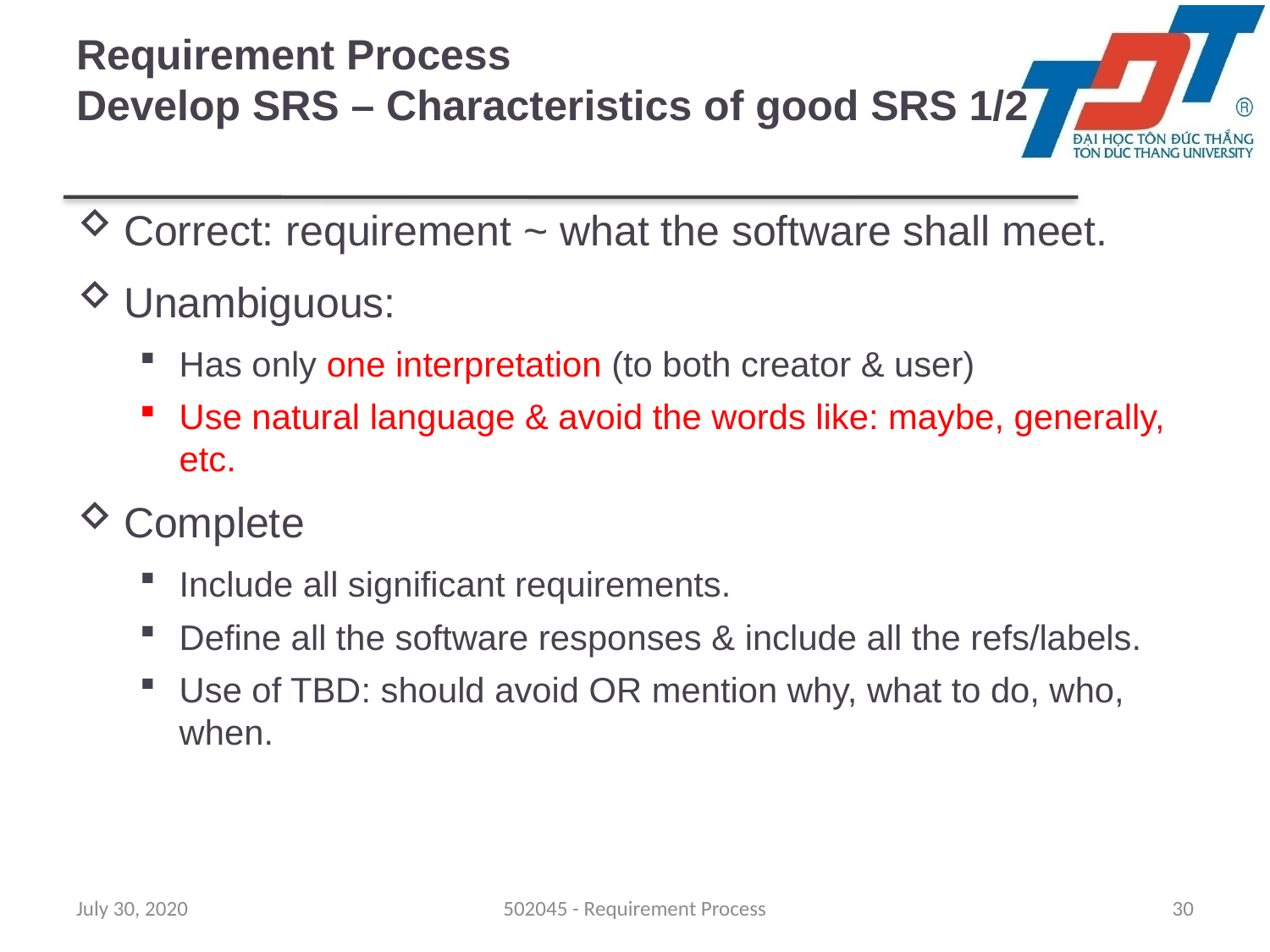

# Requirement Process Develop SRS – Characteristics of good SRS 1/2
Correct: requirement ~ what the software shall meet.
Unambiguous:
Has only one interpretation (to both creator & user)
Use natural language & avoid the words like: maybe, generally, etc.
Complete
Include all significant requirements.
Define all the software responses & include all the refs/labels.
Use of TBD: should avoid OR mention why, what to do, who, when.
July 30, 2020
502045 - Requirement Process
30